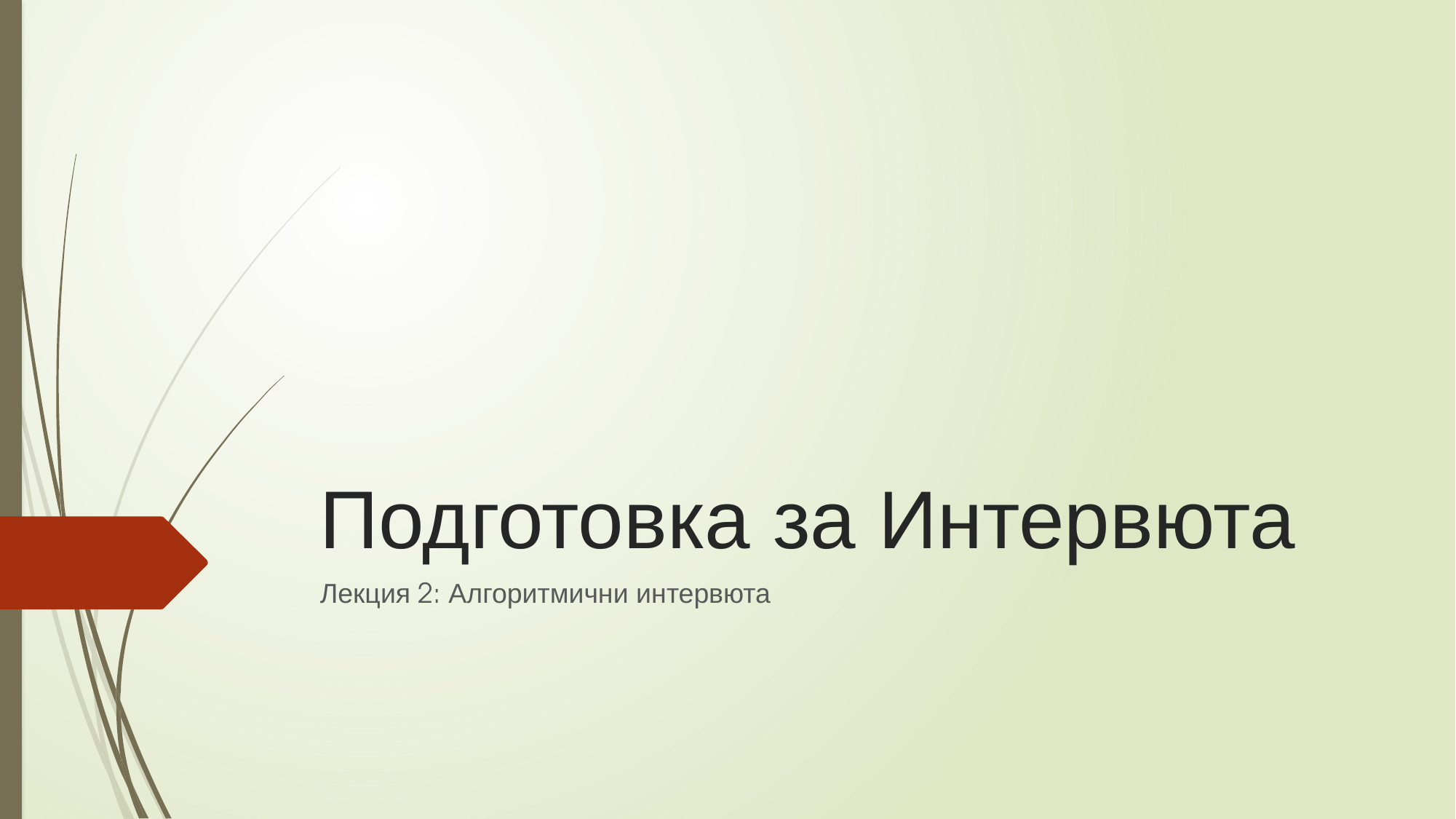

# Подготовка за Интервюта
Лекция 2: Алгоритмични интервюта